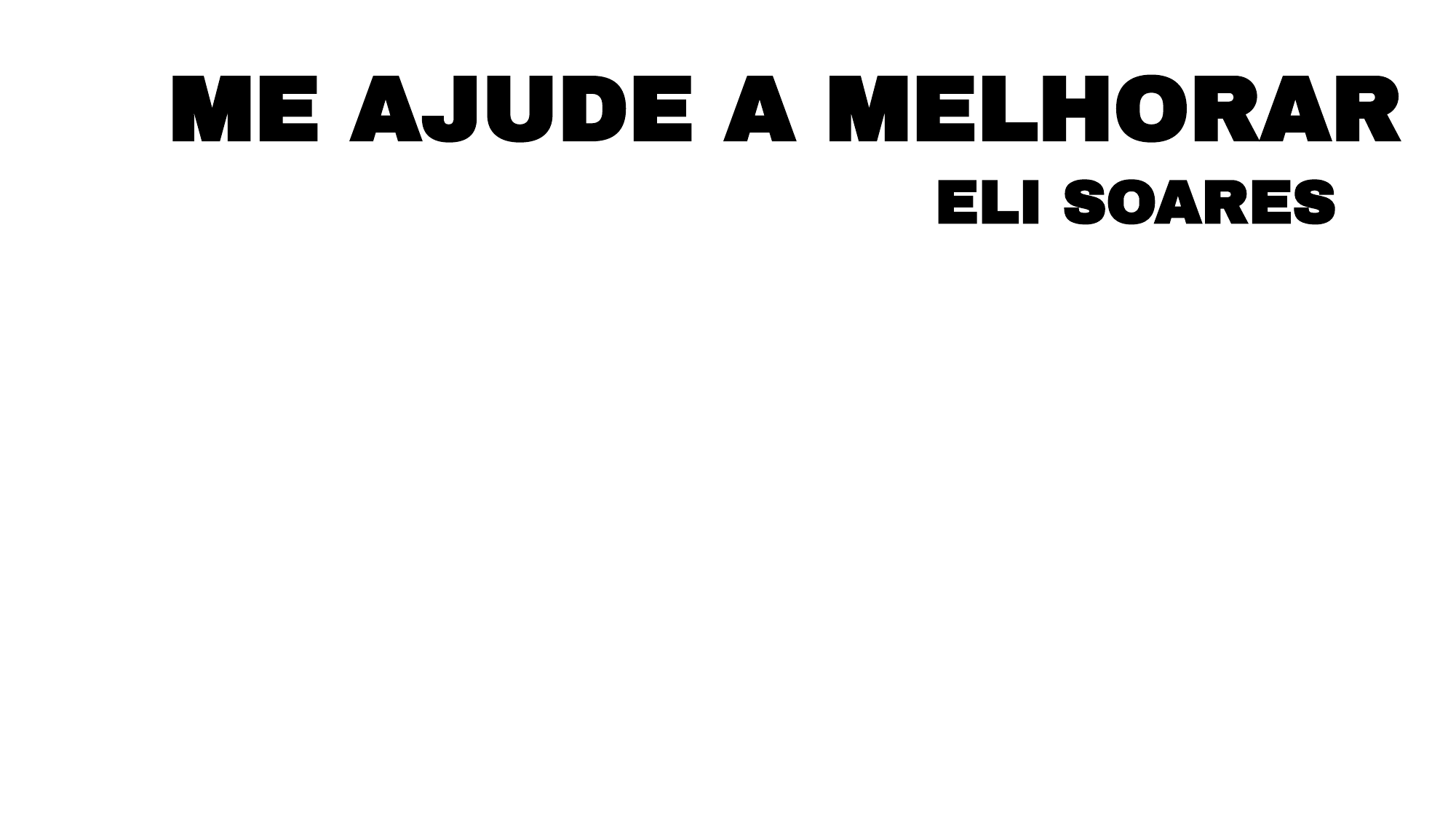

# ME AJUDE A MELHORAR
ELI SOARES